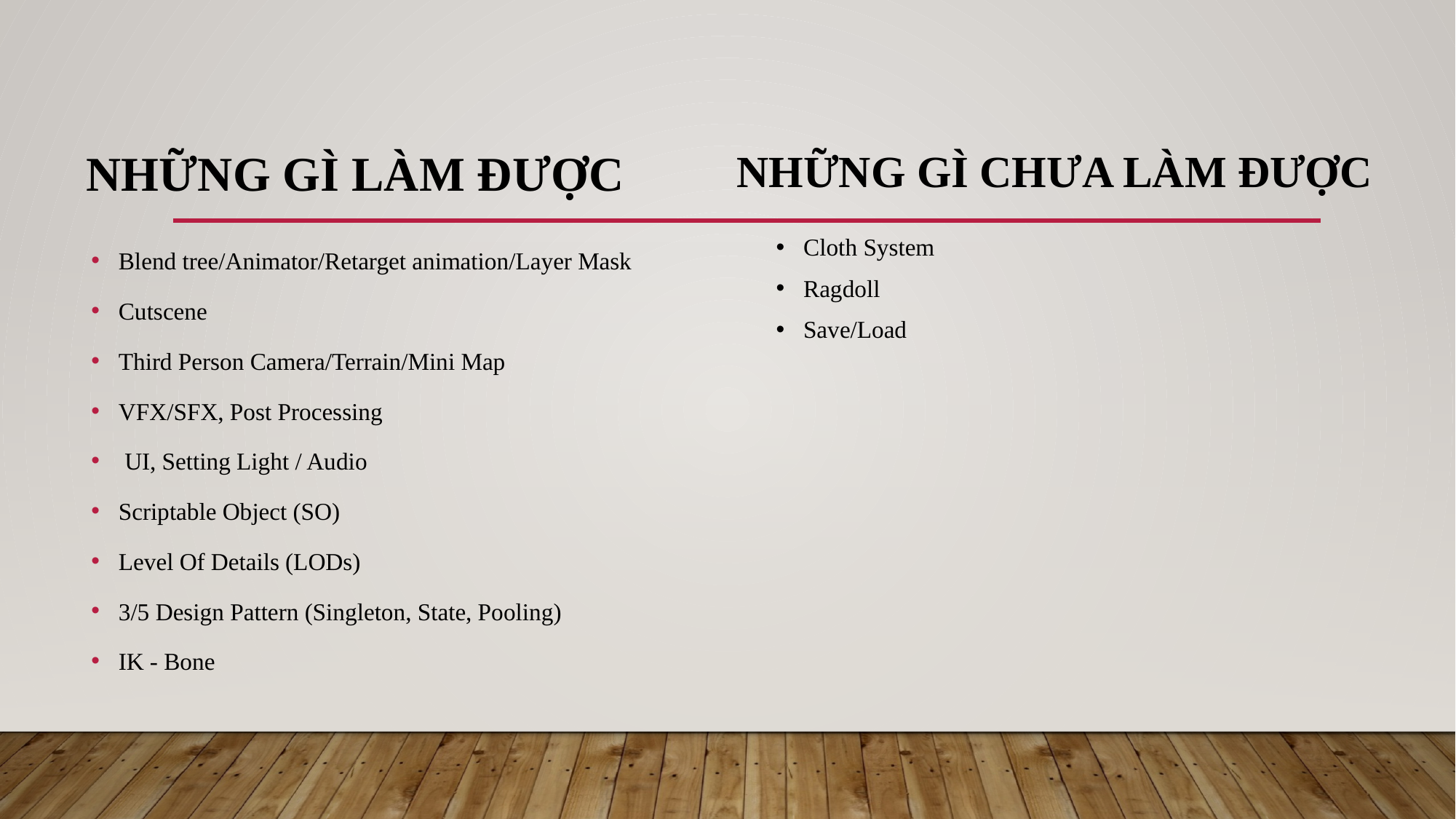

# Những gì làm được
Những gì chưa làm được

Cloth System
Ragdoll
Save/Load
Blend tree/Animator/Retarget animation/Layer Mask
Cutscene
Third Person Camera/Terrain/Mini Map
VFX/SFX, Post Processing
 UI, Setting Light / Audio
Scriptable Object (SO)
Level Of Details (LODs)
3/5 Design Pattern (Singleton, State, Pooling)
IK - Bone